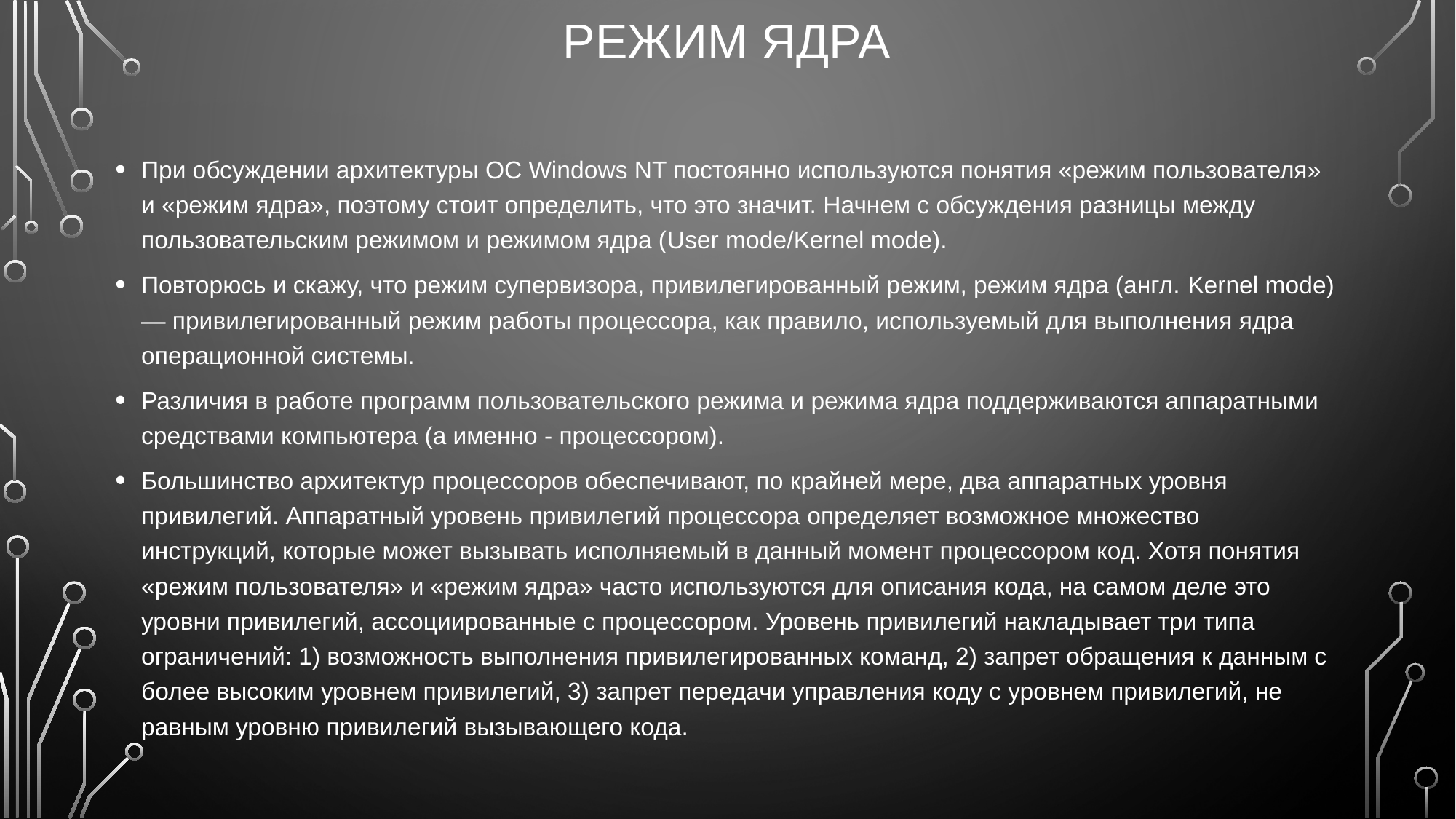

# Режим ядра
При обсуждении архитектуры ОС Windows NT постоянно используются понятия «режим пользователя» и «режим ядра», поэтому стоит определить, что это значит. Начнем с обсуждения разницы между пользовательским режимом и режимом ядра (User mode/Kernel mode).
Повторюсь и скажу, что режим супервизора, привилегированный режим, режим ядра (англ. Kernel mode) — привилегированный режим работы процессора, как правило, используемый для выполнения ядра операционной системы.
Различия в работе программ пользовательского режима и режима ядра поддерживаются аппаратными средствами компьютера (а именно - процессором).
Большинство архитектур процессоров обеспечивают, по крайней мере, два аппаратных уровня привилегий. Аппаратный уровень привилегий процессора определяет возможное множество инструкций, которые может вызывать исполняемый в данный момент процессором код. Хотя понятия «режим пользователя» и «режим ядра» часто используются для описания кода, на самом деле это уровни привилегий, ассоциированные с процессором. Уровень привилегий накладывает три типа ограничений: 1) возможность выполнения привилегированных команд, 2) запрет обращения к данным с более высоким уровнем привилегий, 3) запрет передачи управления коду с уровнем привилегий, не равным уровню привилегий вызывающего кода.